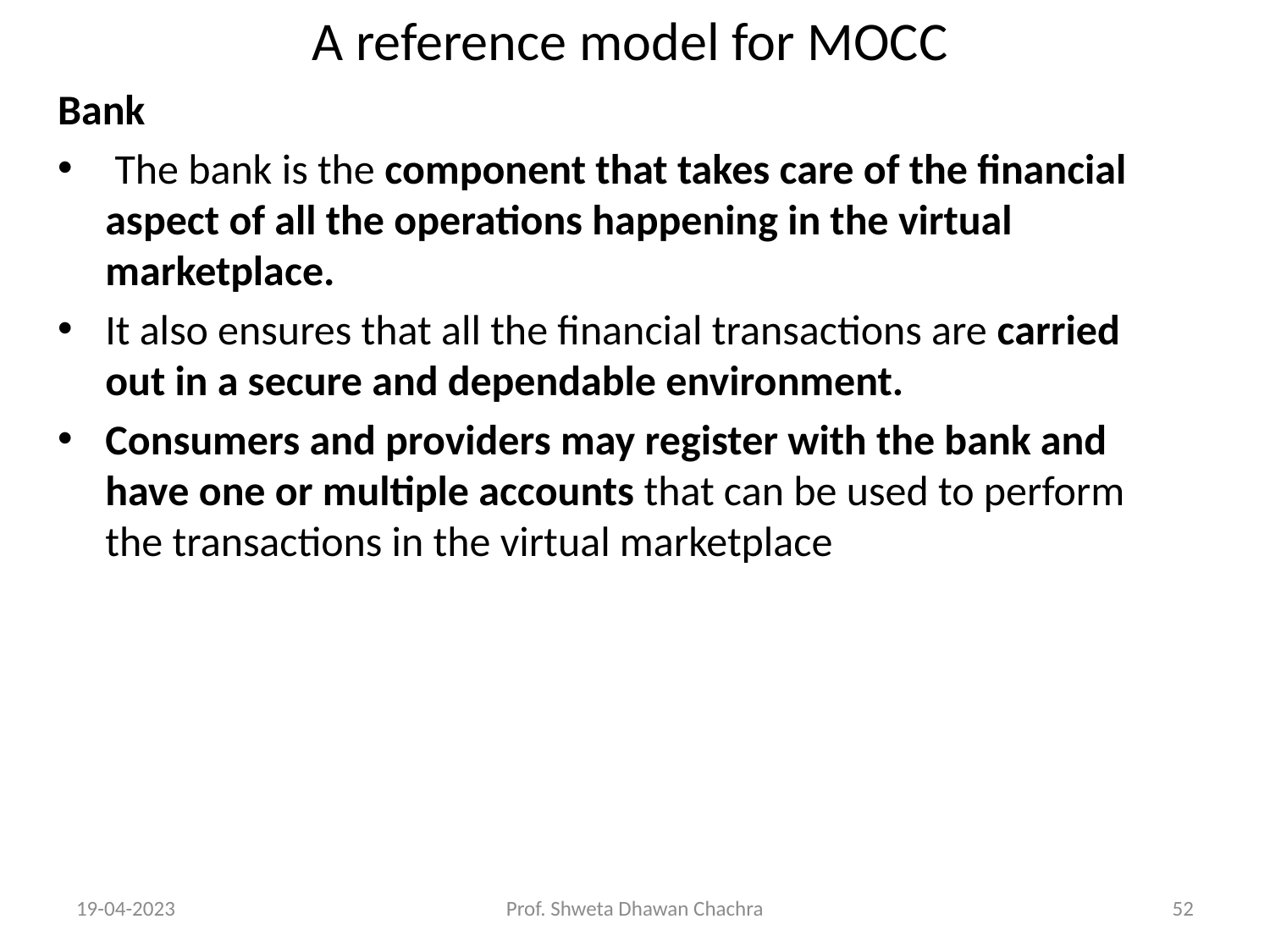

# A reference model for MOCC
Bank
 The bank is the component that takes care of the financial aspect of all the operations happening in the virtual marketplace.
It also ensures that all the financial transactions are carried out in a secure and dependable environment.
Consumers and providers may register with the bank and have one or multiple accounts that can be used to perform the transactions in the virtual marketplace
19-04-2023
Prof. Shweta Dhawan Chachra
52